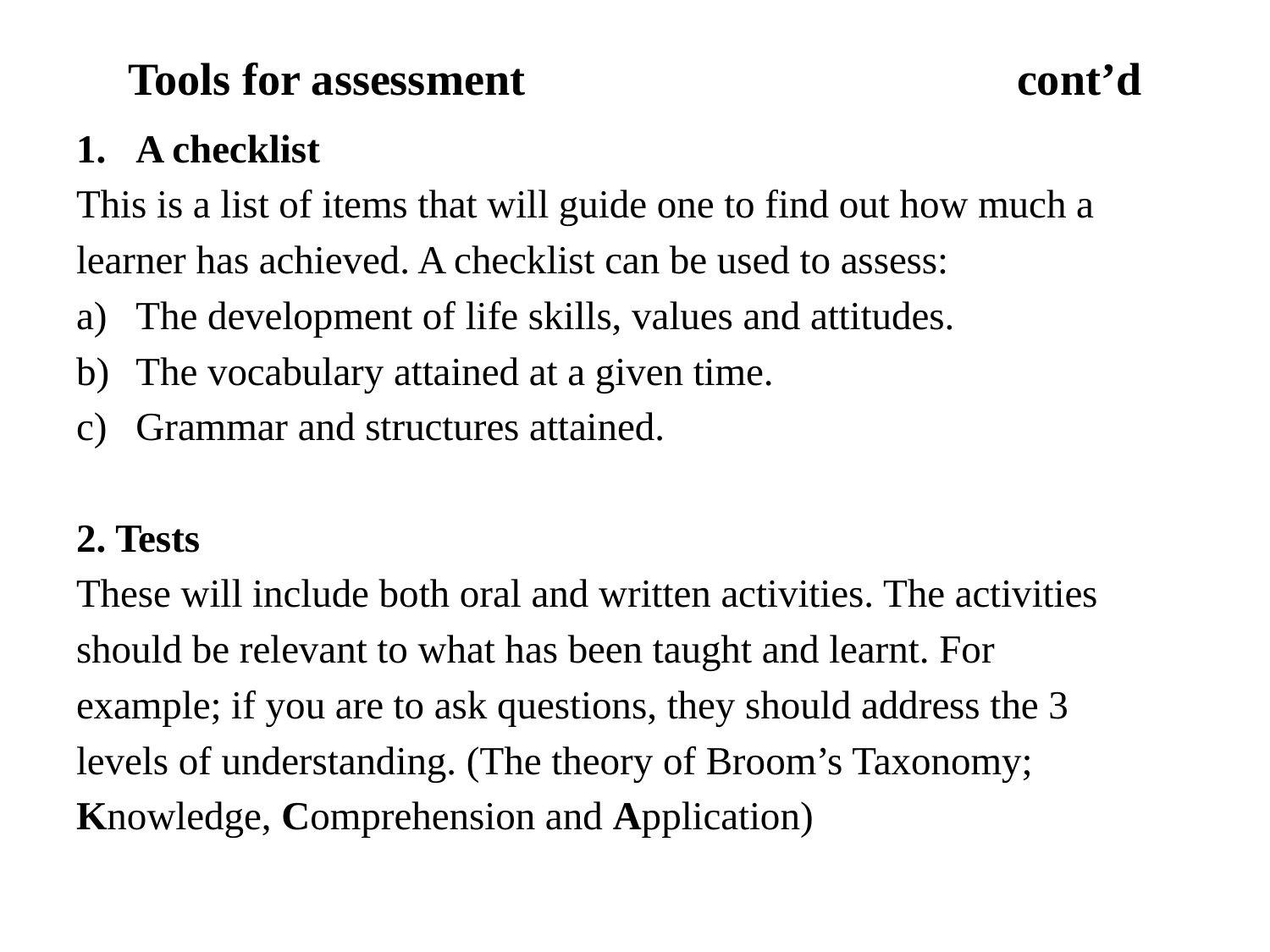

# Tools for assessment				cont’d
A checklist
This is a list of items that will guide one to find out how much a
learner has achieved. A checklist can be used to assess:
The development of life skills, values and attitudes.
The vocabulary attained at a given time.
Grammar and structures attained.

2. Tests
These will include both oral and written activities. The activities
should be relevant to what has been taught and learnt. For
example; if you are to ask questions, they should address the 3
levels of understanding. (The theory of Broom’s Taxonomy;
Knowledge, Comprehension and Application)